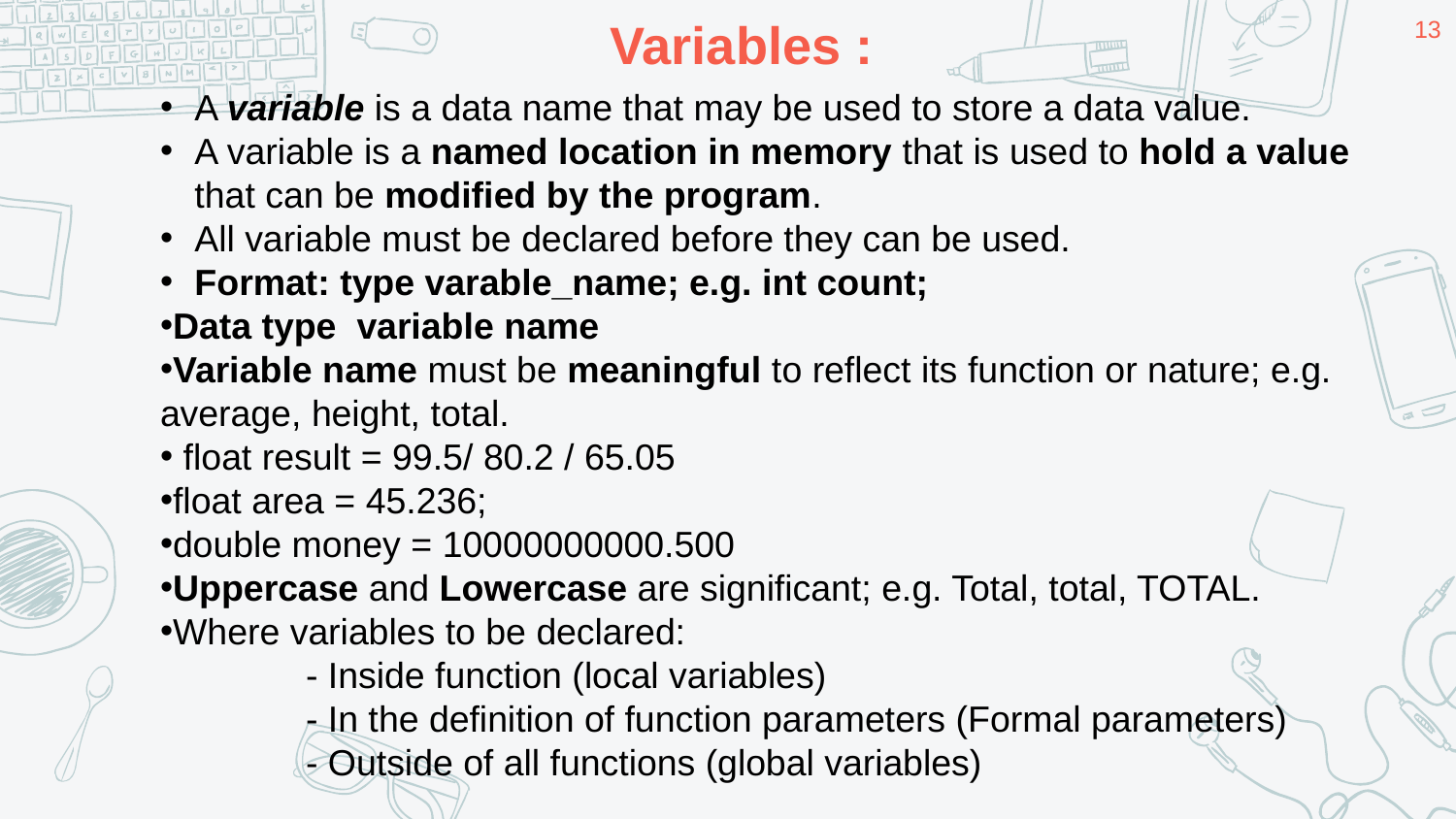

13
# Variables :
A variable is a data name that may be used to store a data value.
A variable is a named location in memory that is used to hold a value that can be modified by the program.
All variable must be declared before they can be used.
Format: type varable_name; e.g. int count;
Data type  variable name
Variable name must be meaningful to reflect its function or nature; e.g. average, height, total.
 float result = 99.5/ 80.2 / 65.05
float area = 45.236;
double money = 10000000000.500
Uppercase and Lowercase are significant; e.g. Total, total, TOTAL.
Where variables to be declared:
	- Inside function (local variables)
	- In the definition of function parameters (Formal parameters)
	- Outside of all functions (global variables)